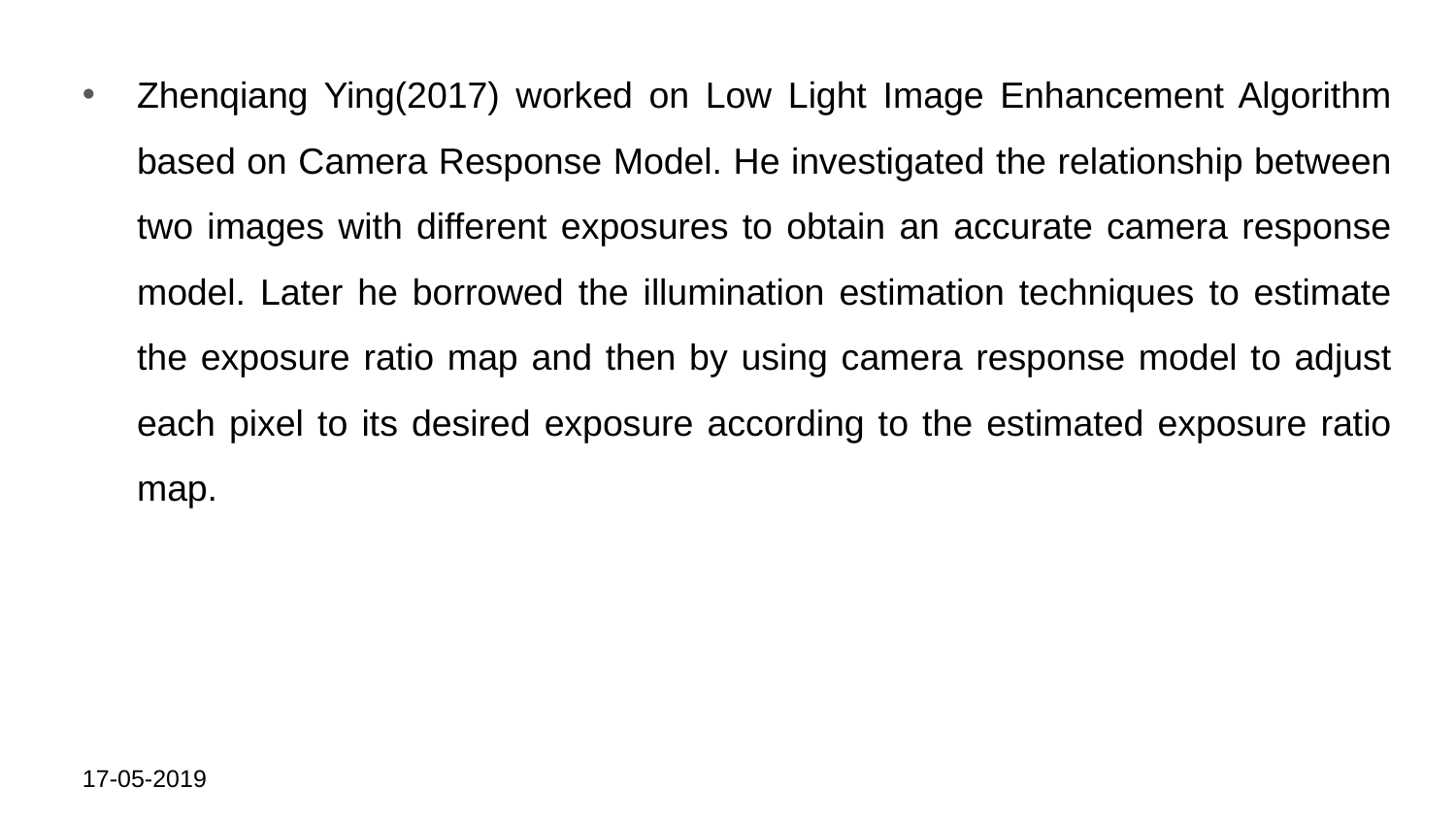

Zhenqiang Ying(2017) worked on Low Light Image Enhancement Algorithm based on Camera Response Model. He investigated the relationship between two images with different exposures to obtain an accurate camera response model. Later he borrowed the illumination estimation techniques to estimate the exposure ratio map and then by using camera response model to adjust each pixel to its desired exposure according to the estimated exposure ratio map.

17-05-2019